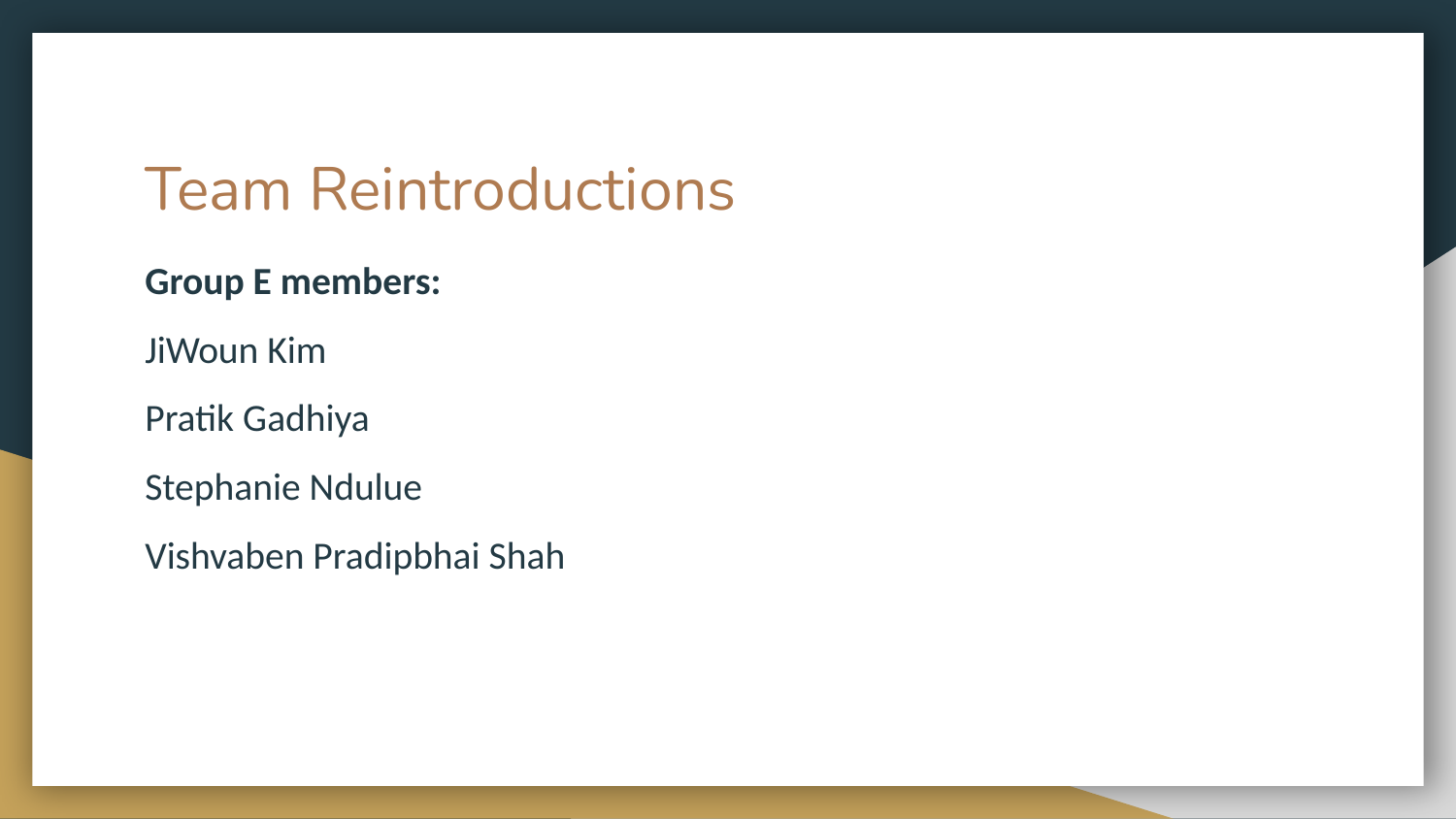

# Team Reintroductions
Group E members:
JiWoun Kim
Pratik Gadhiya
Stephanie Ndulue
Vishvaben Pradipbhai Shah